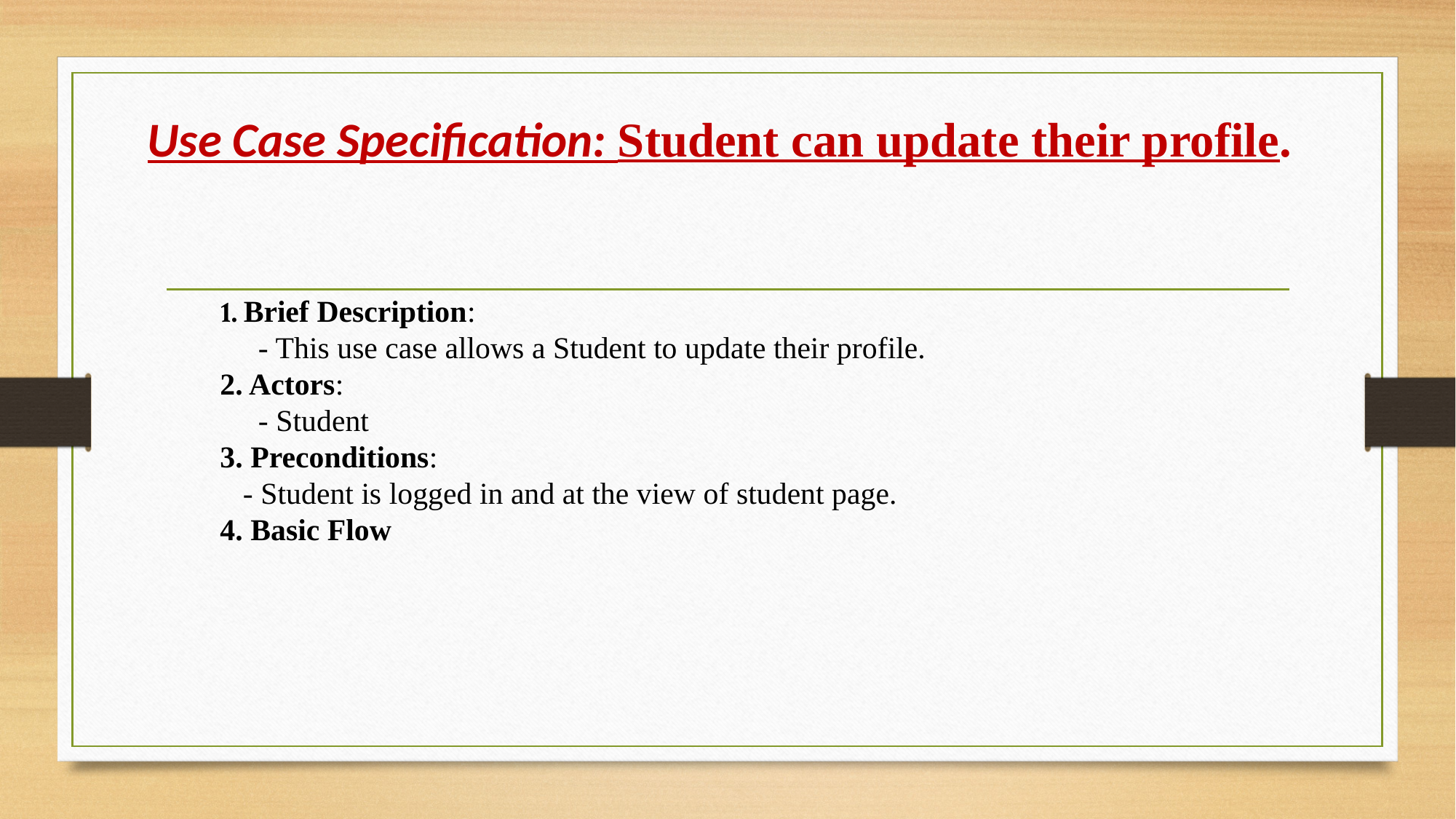

# Use Case Specification: Student can update their profile.
1. Brief Description:
     - This use case allows a Student to update their profile.
2. Actors:
     - Student
3. Preconditions:
   - Student is logged in and at the view of student page.
4. Basic Flow